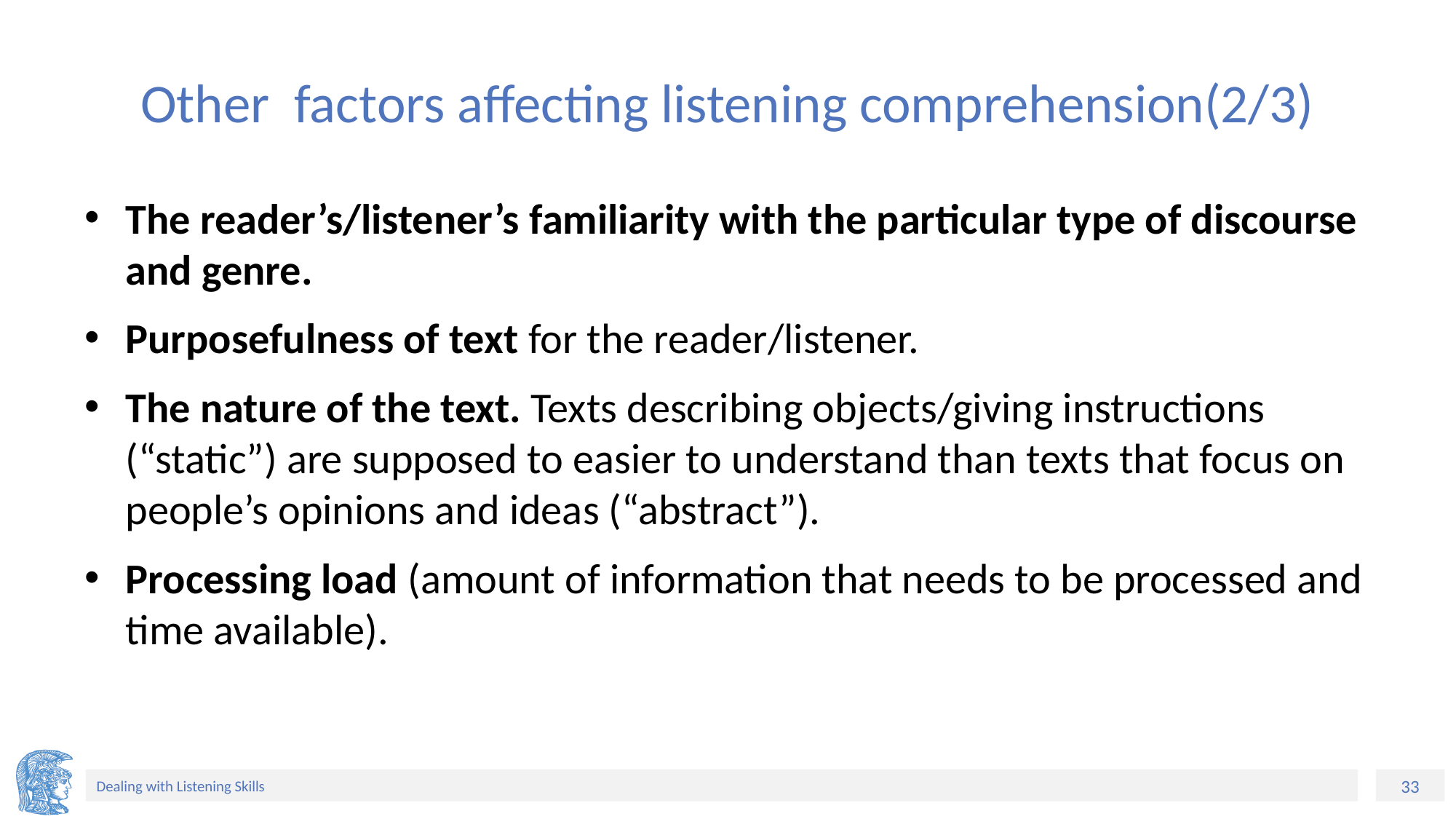

# Other  factors affecting listening comprehension(2/3)
The reader’s/listener’s familiarity with the particular type of discourse and genre.
Purposefulness of text for the reader/listener.
The nature of the text. Texts describing objects/giving instructions (“static”) are supposed to easier to understand than texts that focus on people’s opinions and ideas (“abstract”).
Processing load (amount of information that needs to be processed and time available).